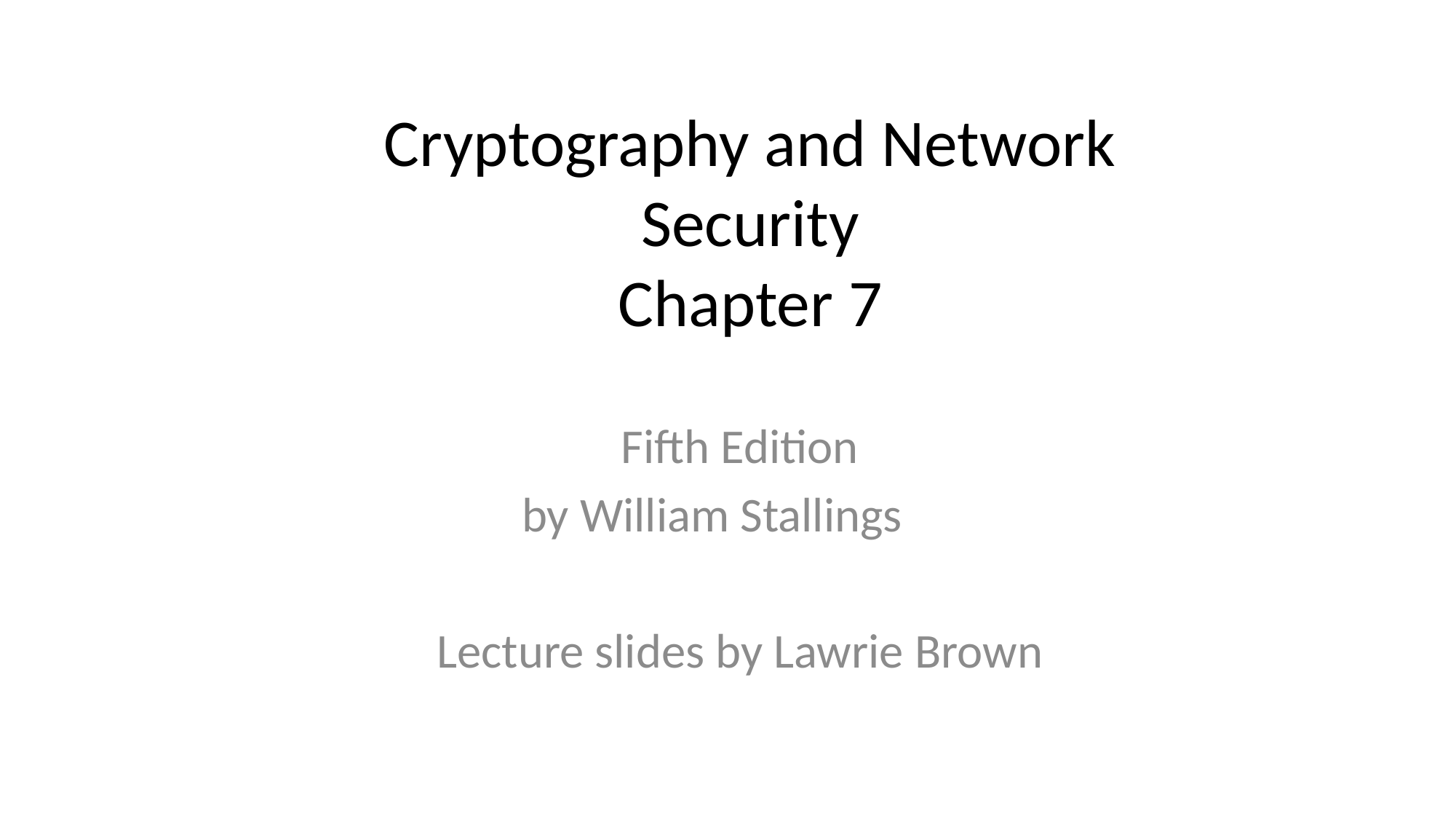

# Cryptography and Network Security Chapter 7
Fifth Edition
by William Stallings

Lecture slides by Lawrie Brown